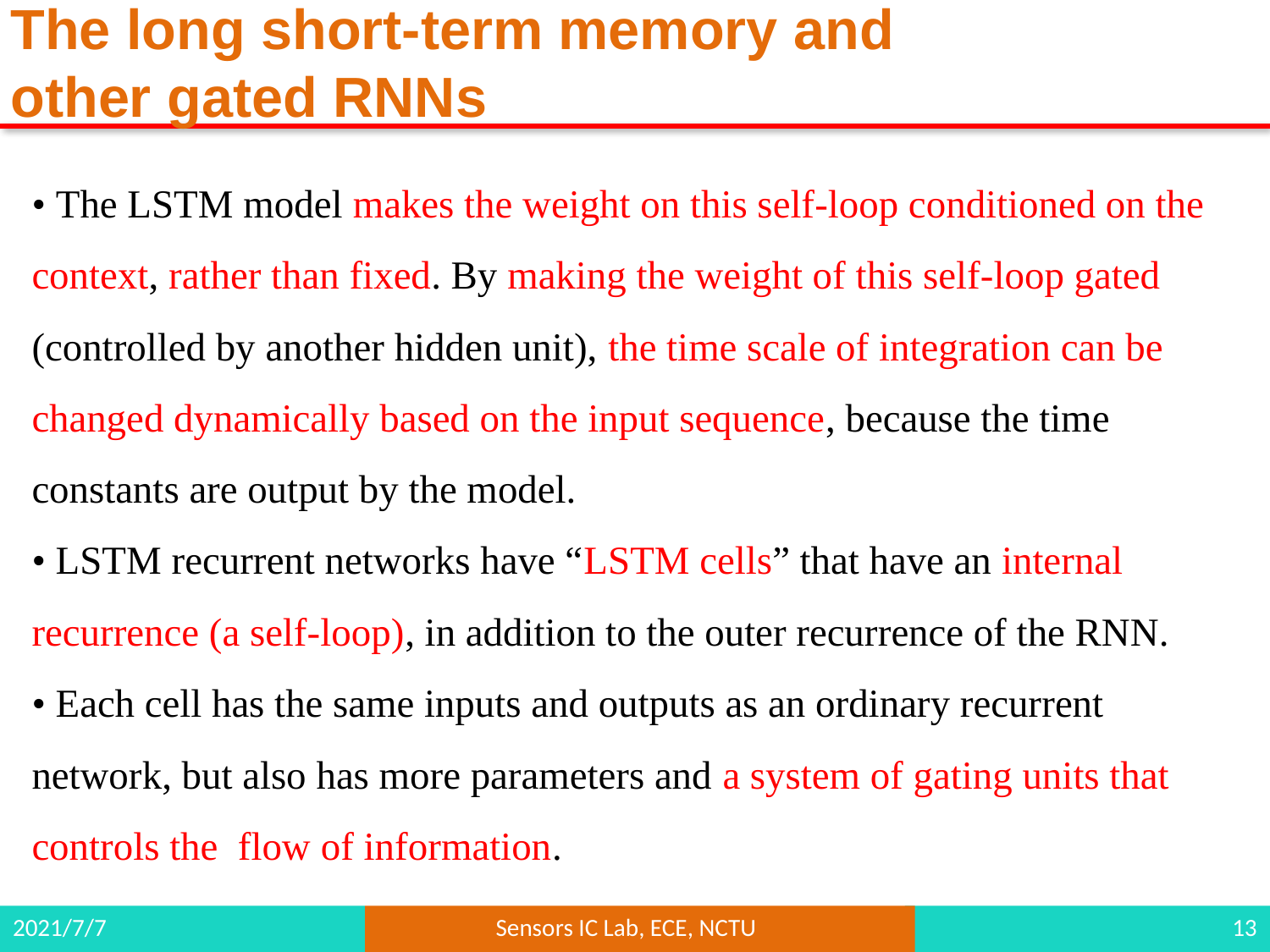

# The long short-term memory and other gated RNNs
• The LSTM model makes the weight on this self-loop conditioned on the context, rather than fixed. By making the weight of this self-loop gated (controlled by another hidden unit), the time scale of integration can be changed dynamically based on the input sequence, because the time constants are output by the model.
• LSTM recurrent networks have “LSTM cells” that have an internal recurrence (a self-loop), in addition to the outer recurrence of the RNN.
• Each cell has the same inputs and outputs as an ordinary recurrent network, but also has more parameters and a system of gating units that controls the  flow of information.
2021/7/7
Sensors IC Lab, ECE, NCTU
13